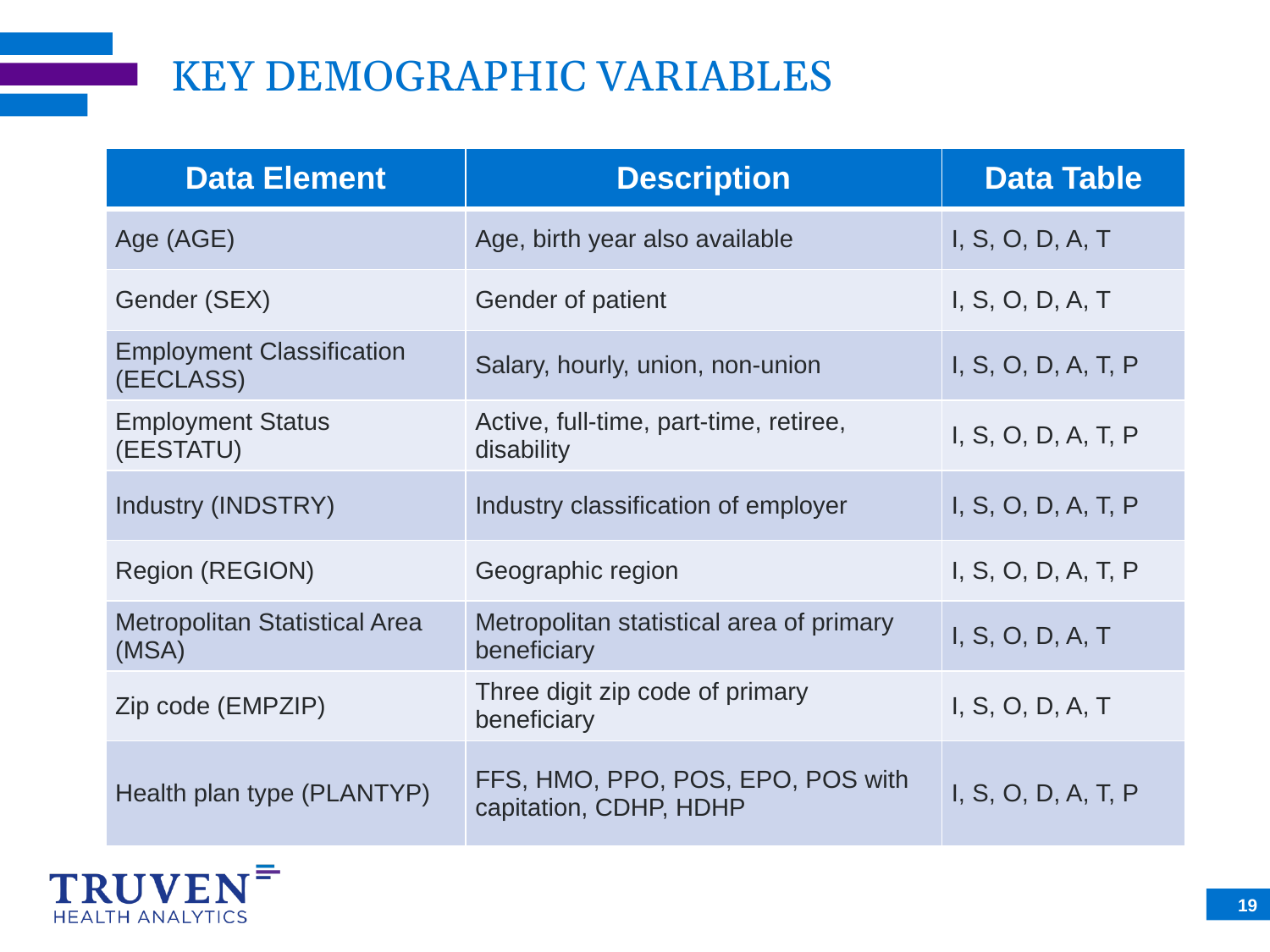

# KEY DEMOGRAPHIC VARIABLES
| Data Element | Description | Data Table |
| --- | --- | --- |
| Age (AGE) | Age, birth year also available | I, S, O, D, A, T |
| Gender (SEX) | Gender of patient | I, S, O, D, A, T |
| Employment Classification (EECLASS) | Salary, hourly, union, non-union | I, S, O, D, A, T, P |
| Employment Status (EESTATU) | Active, full-time, part-time, retiree, disability | I, S, O, D, A, T, P |
| Industry (INDSTRY) | Industry classification of employer | I, S, O, D, A, T, P |
| Region (REGION) | Geographic region | I, S, O, D, A, T, P |
| Metropolitan Statistical Area (MSA) | Metropolitan statistical area of primary beneficiary | I, S, O, D, A, T |
| Zip code (EMPZIP) | Three digit zip code of primary beneficiary | I, S, O, D, A, T |
| Health plan type (PLANTYP) | FFS, HMO, PPO, POS, EPO, POS with capitation, CDHP, HDHP | I, S, O, D, A, T, P |
19